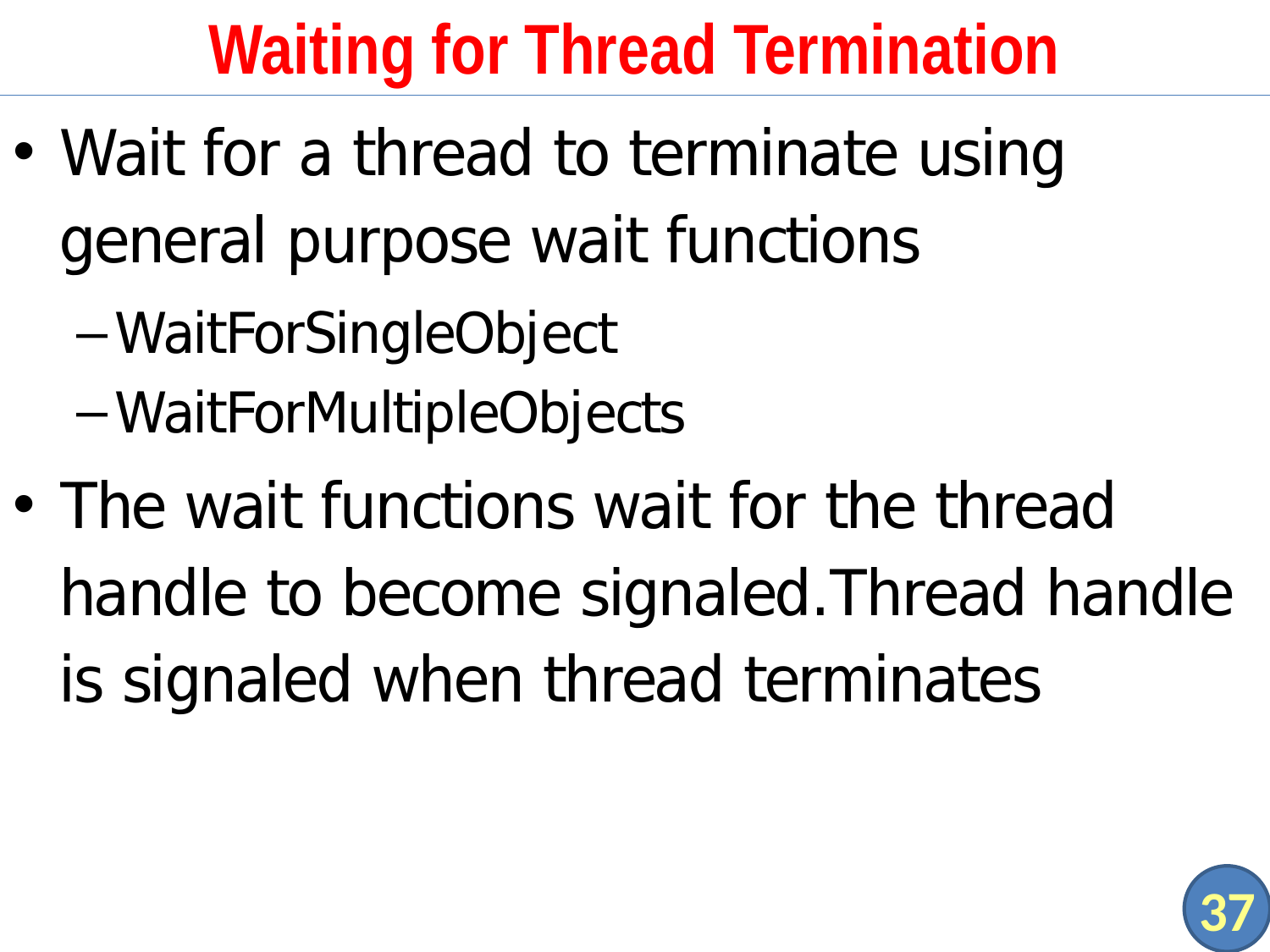

# Waiting for Thread Termination
Wait for a thread to terminate using general purpose wait functions
WaitForSingleObject
WaitForMultipleObjects
The wait functions wait for the thread handle to become signaled.Thread handle is signaled when thread terminates
37